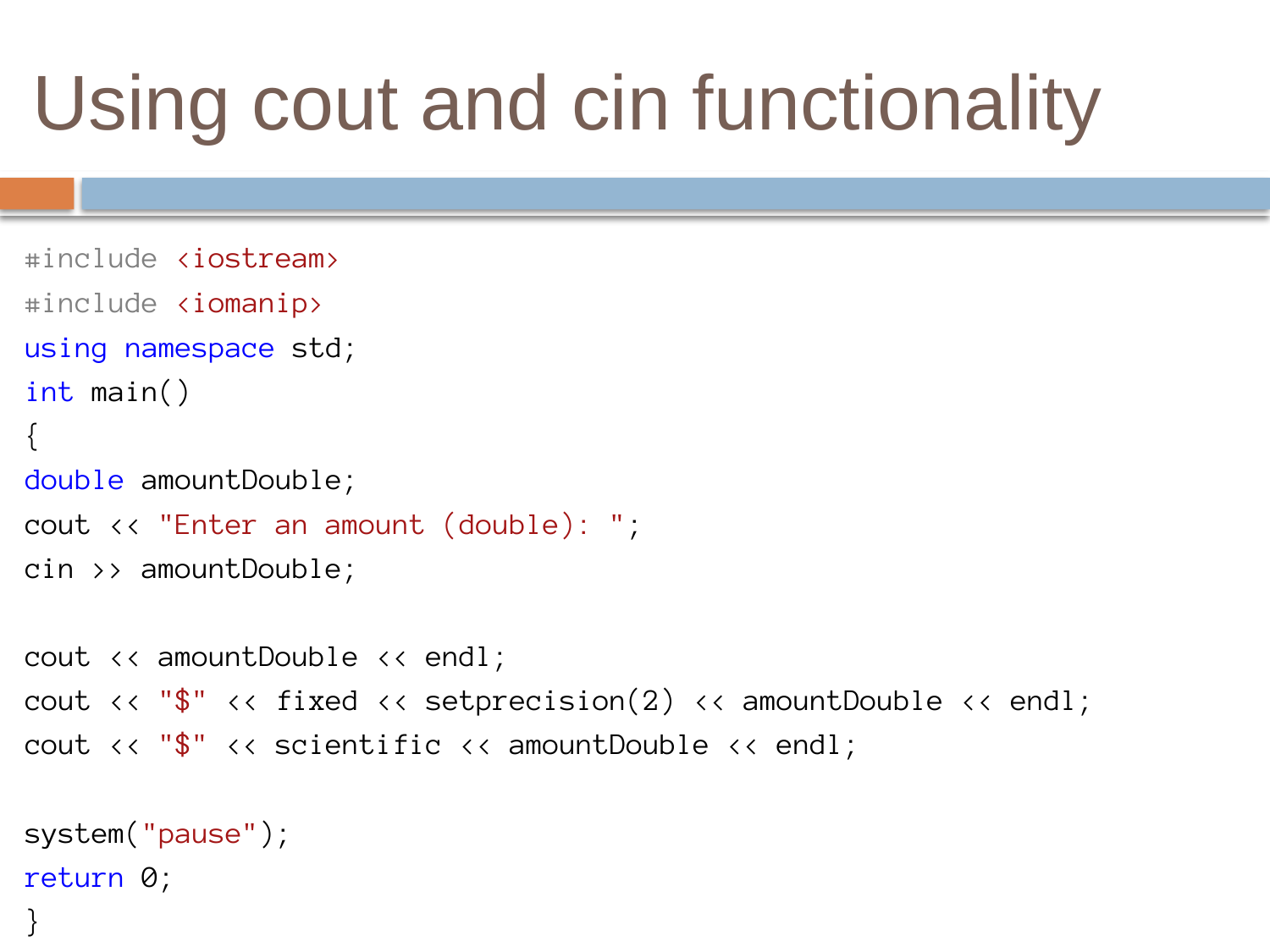

# Using cout and cin functionality
	#include <iostream>
	#include <iomanip>
	using namespace std;
	int main()
	{
		double amountDouble;
		cout << "Enter an amount (double): ";
		cin >> amountDouble;

		cout << amountDouble << endl;
		cout << "$" << fixed << setprecision(2) << amountDouble << endl;
		cout << "$" << scientific << amountDouble << endl;

		system("pause");
		return 0;
	}